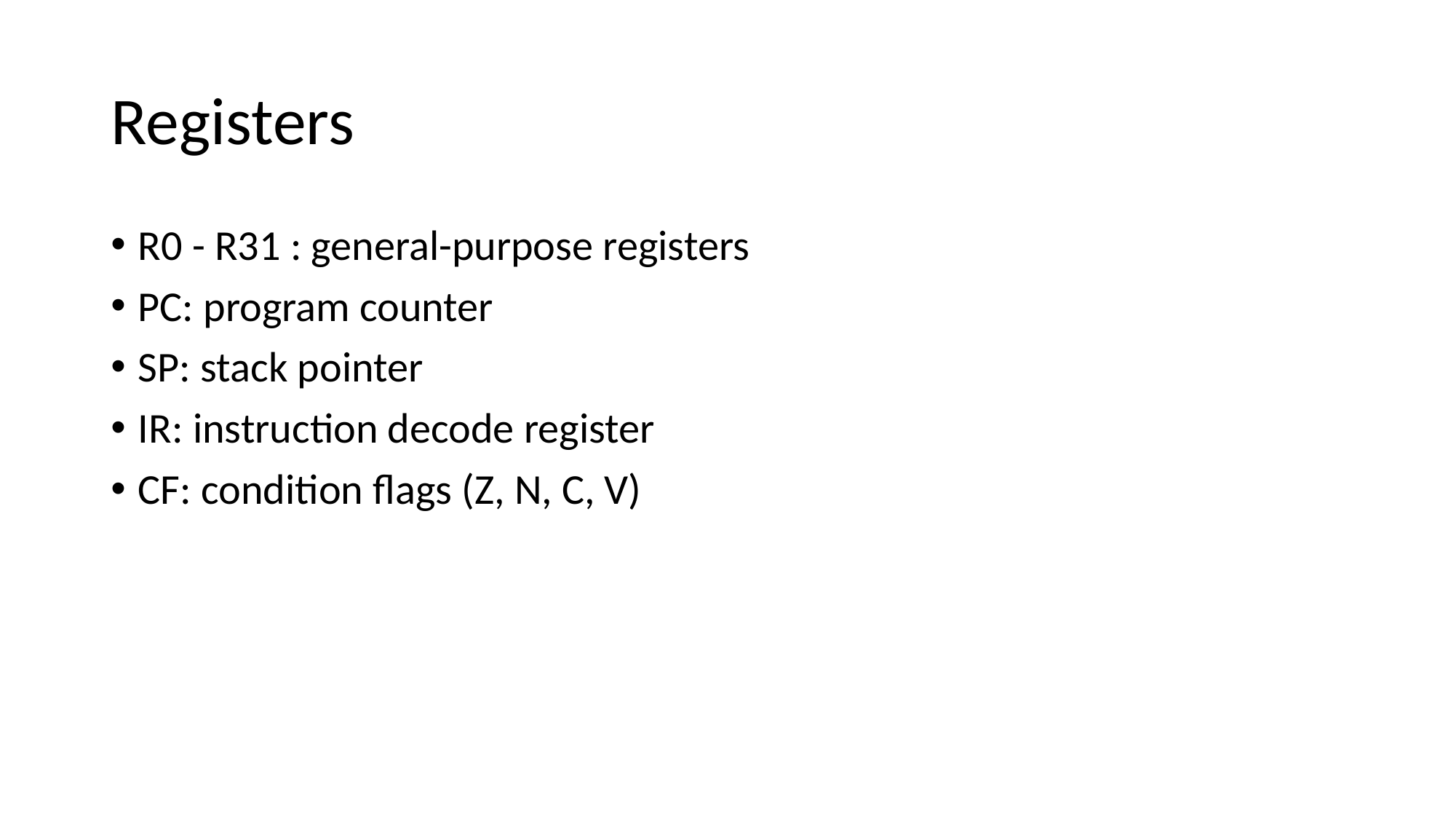

# Registers
R0 - R31 : general-purpose registers
PC: program counter
SP: stack pointer
IR: instruction decode register
CF: condition flags (Z, N, C, V)